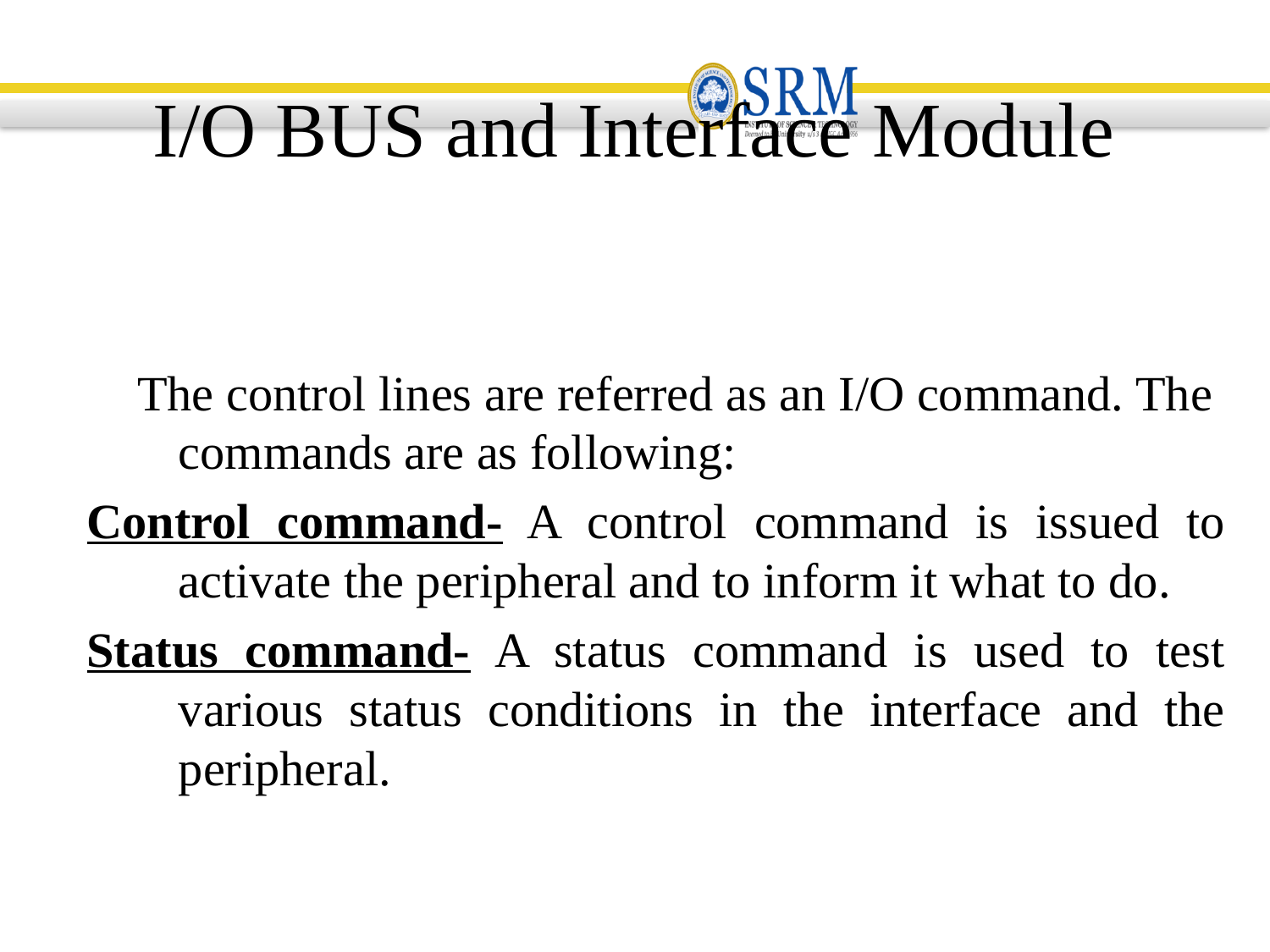

# I/O BUS and Interface Module

    The control lines are referred as an I/O command. The  commands are as following:
Control command- A control command is issued to activate the peripheral and to inform it what to do.
Status command- A status command is used to test various status conditions in the interface and the peripheral.